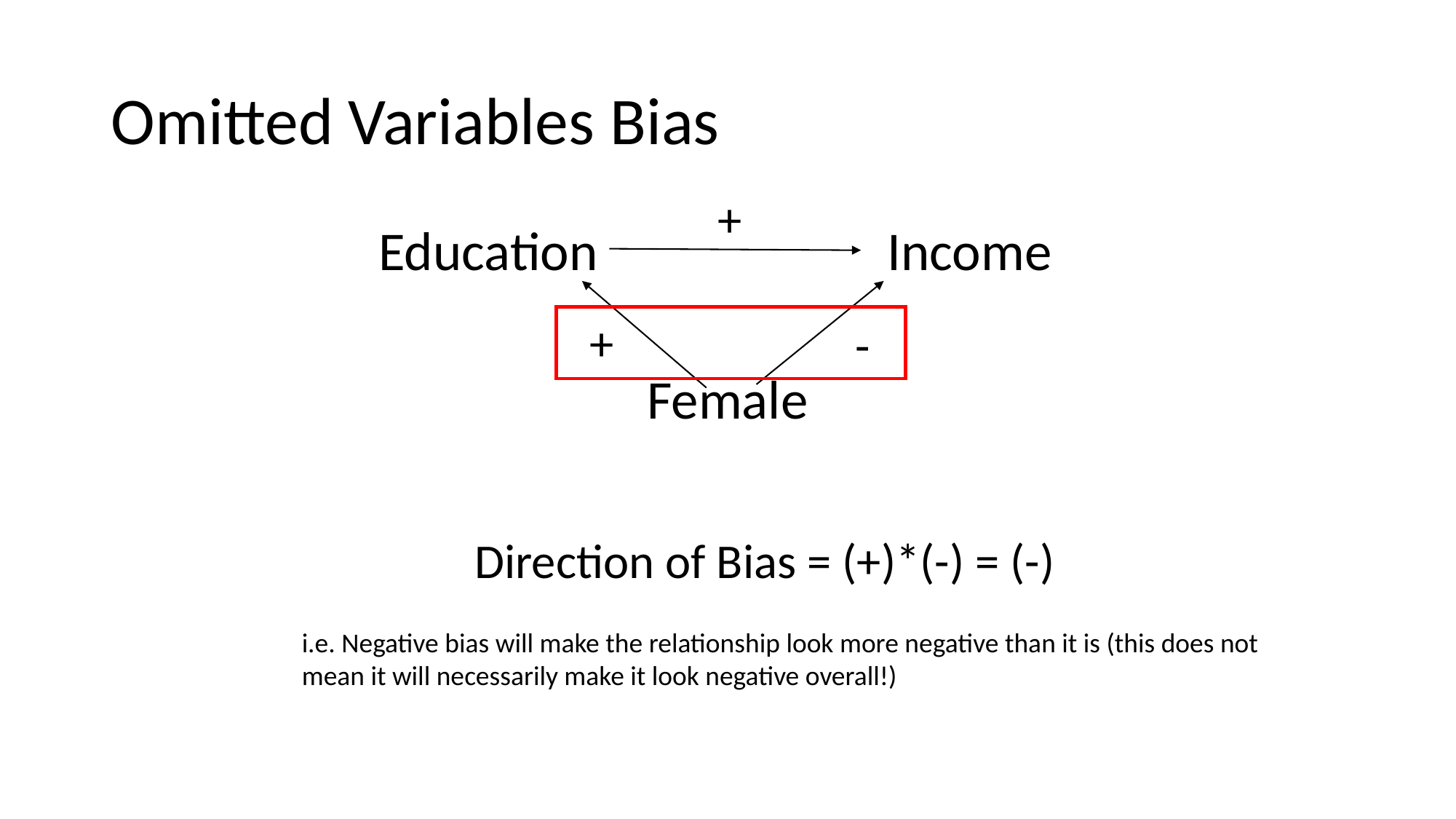

# Omitted Variables Bias
+
		    Education  			 Income

Female

+
-
Direction of Bias = (+)*(-) = (-)
i.e. Negative bias will make the relationship look more negative than it is (this does not mean it will necessarily make it look negative overall!)